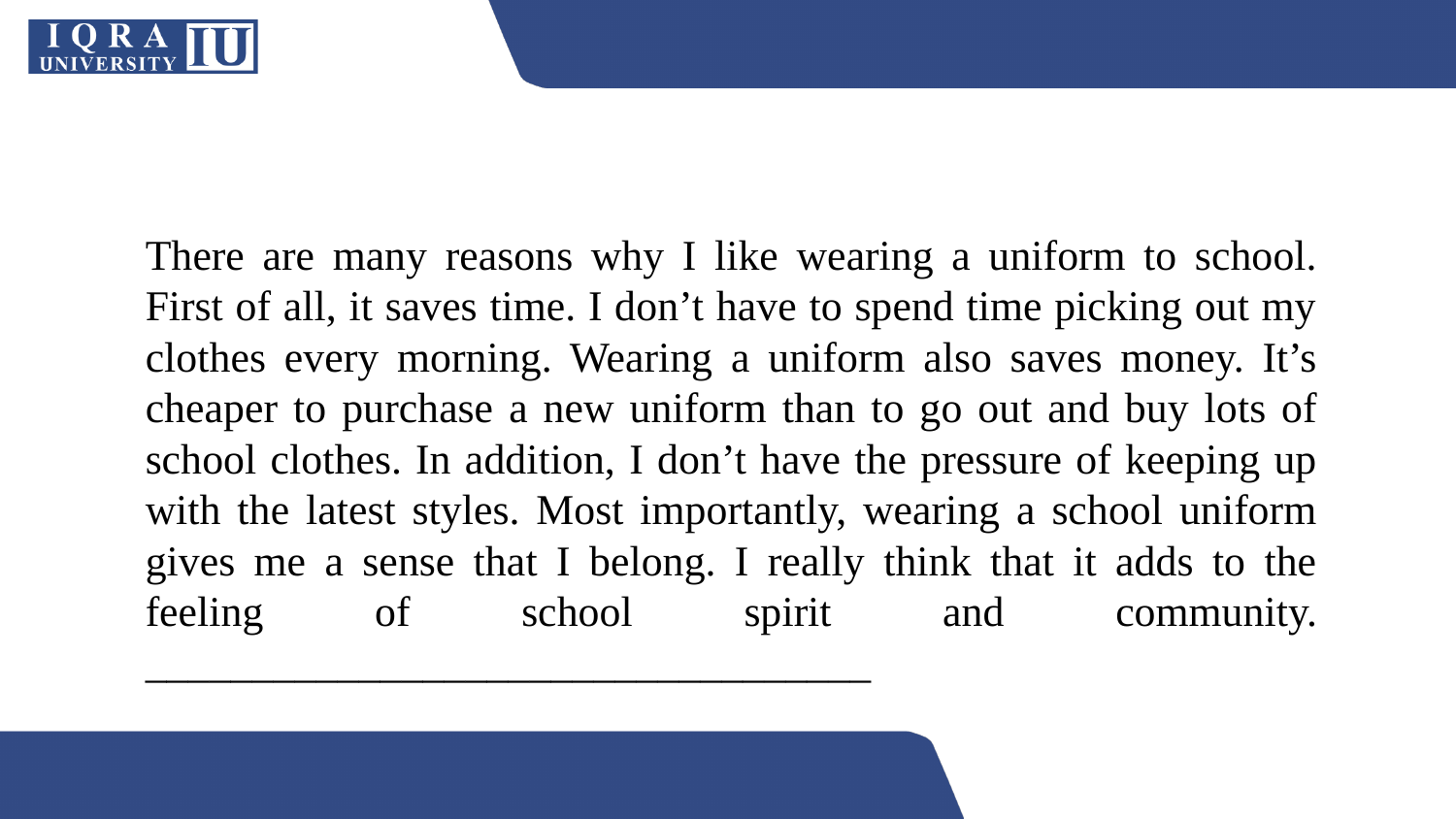

#
There are many reasons why I like wearing a uniform to school. First of all, it saves time. I don’t have to spend time picking out my clothes every morning. Wearing a uniform also saves money. It’s cheaper to purchase a new uniform than to go out and buy lots of school clothes. In addition, I don’t have the pressure of keeping up with the latest styles. Most importantly, wearing a school uniform gives me a sense that I belong. I really think that it adds to the feeling of school spirit and community. __________________________________